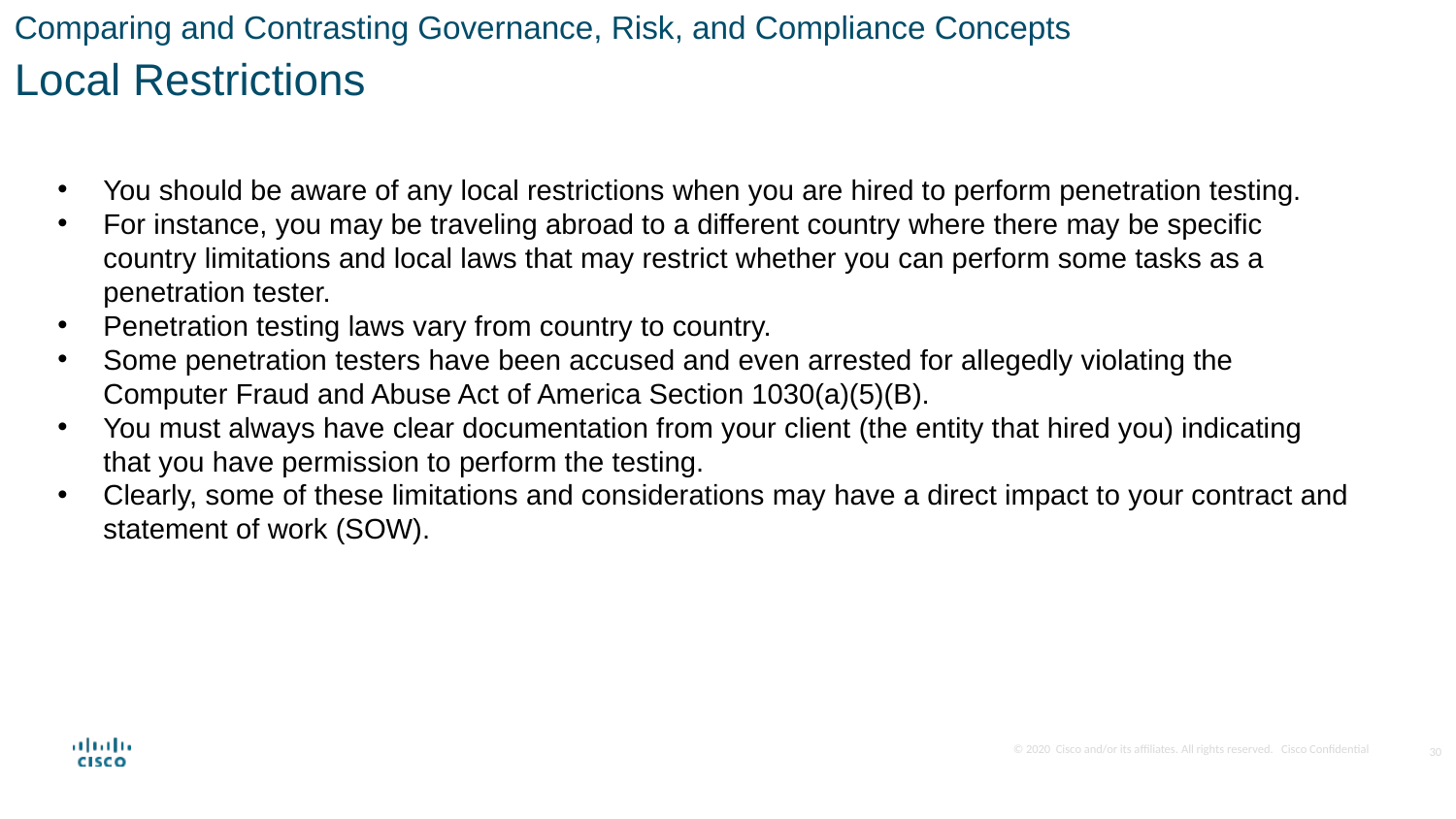

Comparing and Contrasting Governance, Risk, and Compliance Concepts
Local Restrictions
You should be aware of any local restrictions when you are hired to perform penetration testing.
For instance, you may be traveling abroad to a different country where there may be specific country limitations and local laws that may restrict whether you can perform some tasks as a penetration tester.
Penetration testing laws vary from country to country.
Some penetration testers have been accused and even arrested for allegedly violating the Computer Fraud and Abuse Act of America Section 1030(a)(5)(B).
You must always have clear documentation from your client (the entity that hired you) indicating that you have permission to perform the testing.
Clearly, some of these limitations and considerations may have a direct impact to your contract and statement of work (SOW).
30